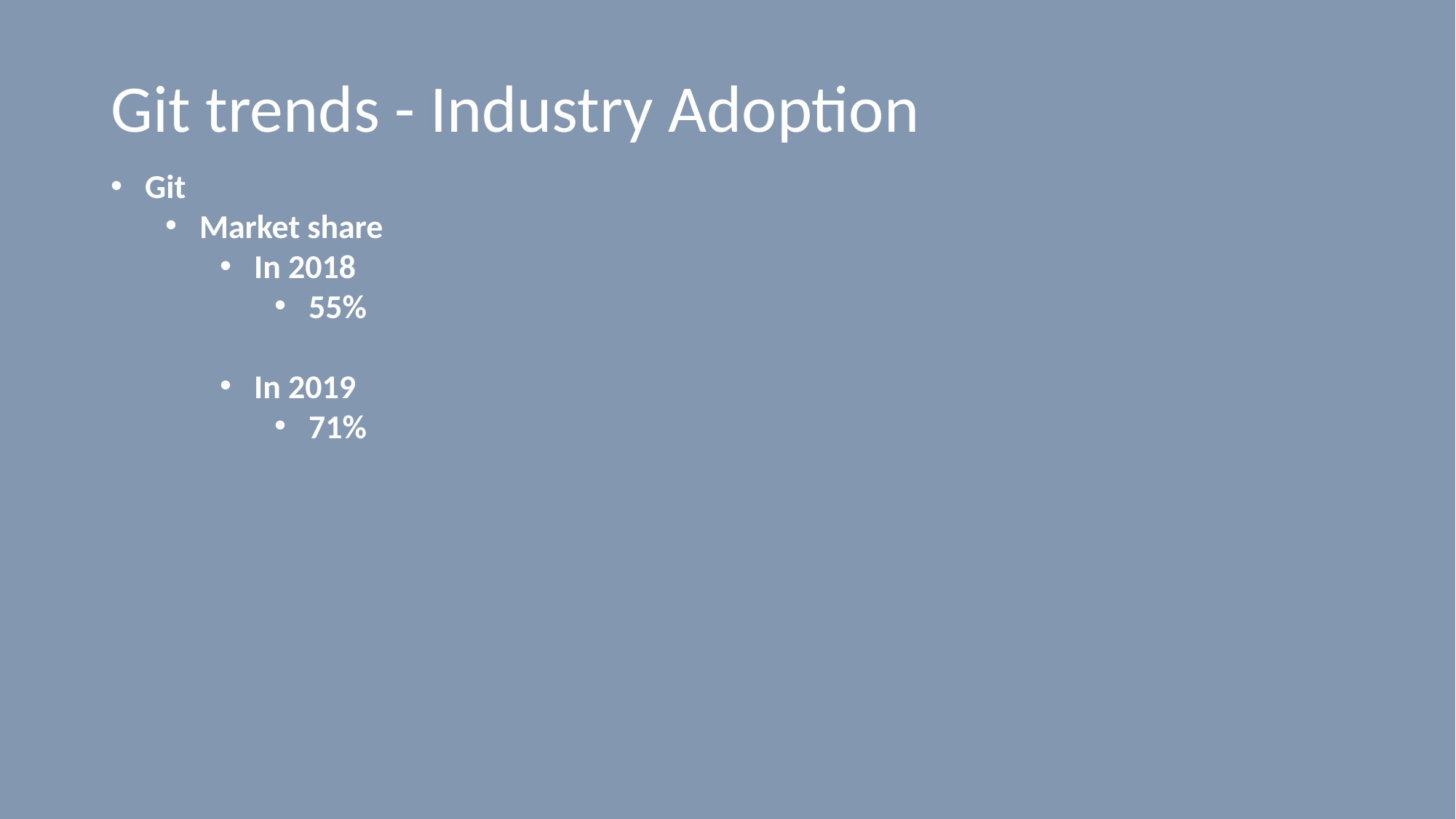

# Git trends - Industry Adoption
Git
Market share
In 2018
55%

In 2019
71%